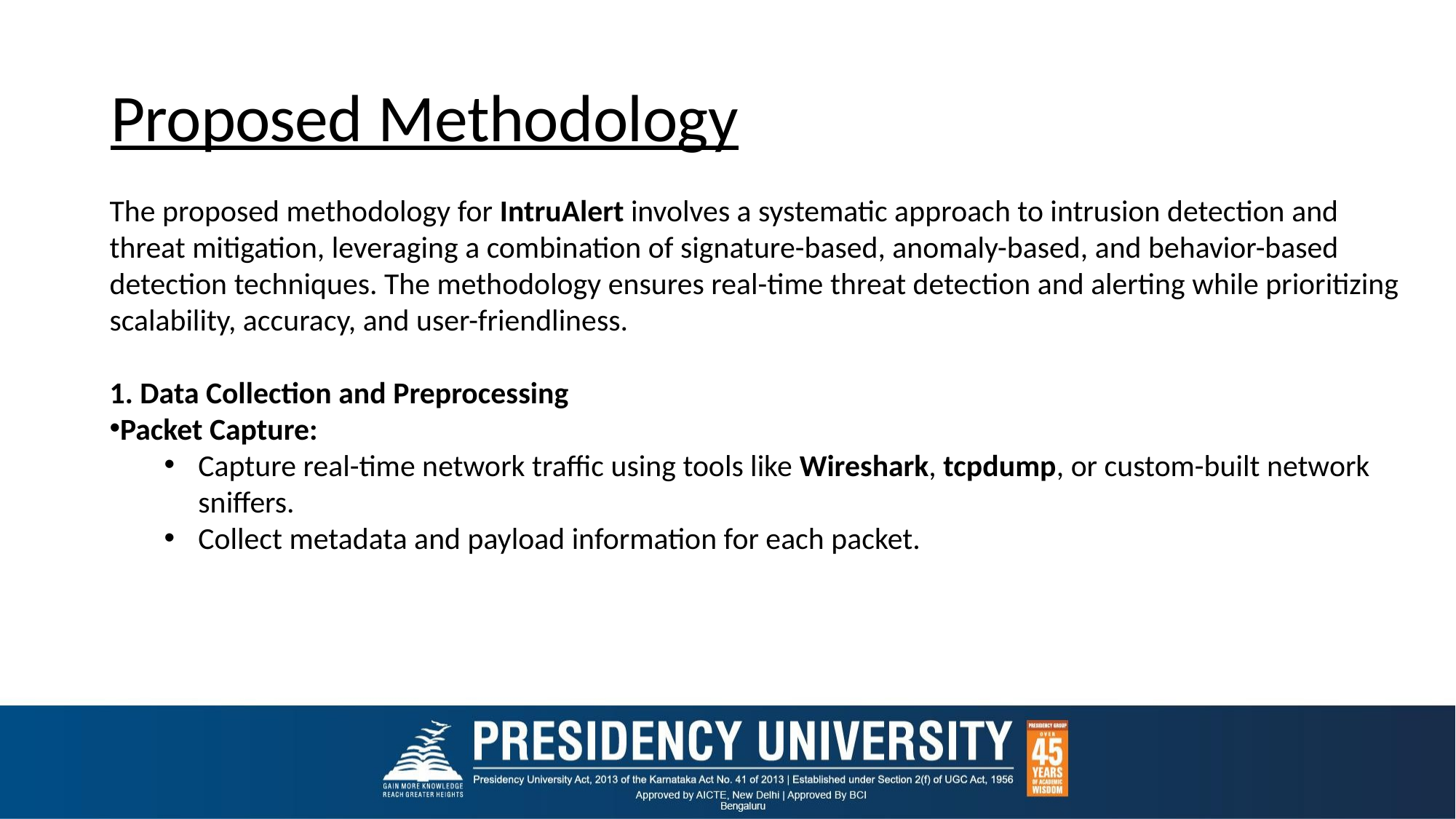

# Proposed Methodology
The proposed methodology for IntruAlert involves a systematic approach to intrusion detection and threat mitigation, leveraging a combination of signature-based, anomaly-based, and behavior-based detection techniques. The methodology ensures real-time threat detection and alerting while prioritizing scalability, accuracy, and user-friendliness.

1. Data Collection and Preprocessing
Packet Capture:
Capture real-time network traffic using tools like Wireshark, tcpdump, or custom-built network sniffers.
Collect metadata and payload information for each packet.